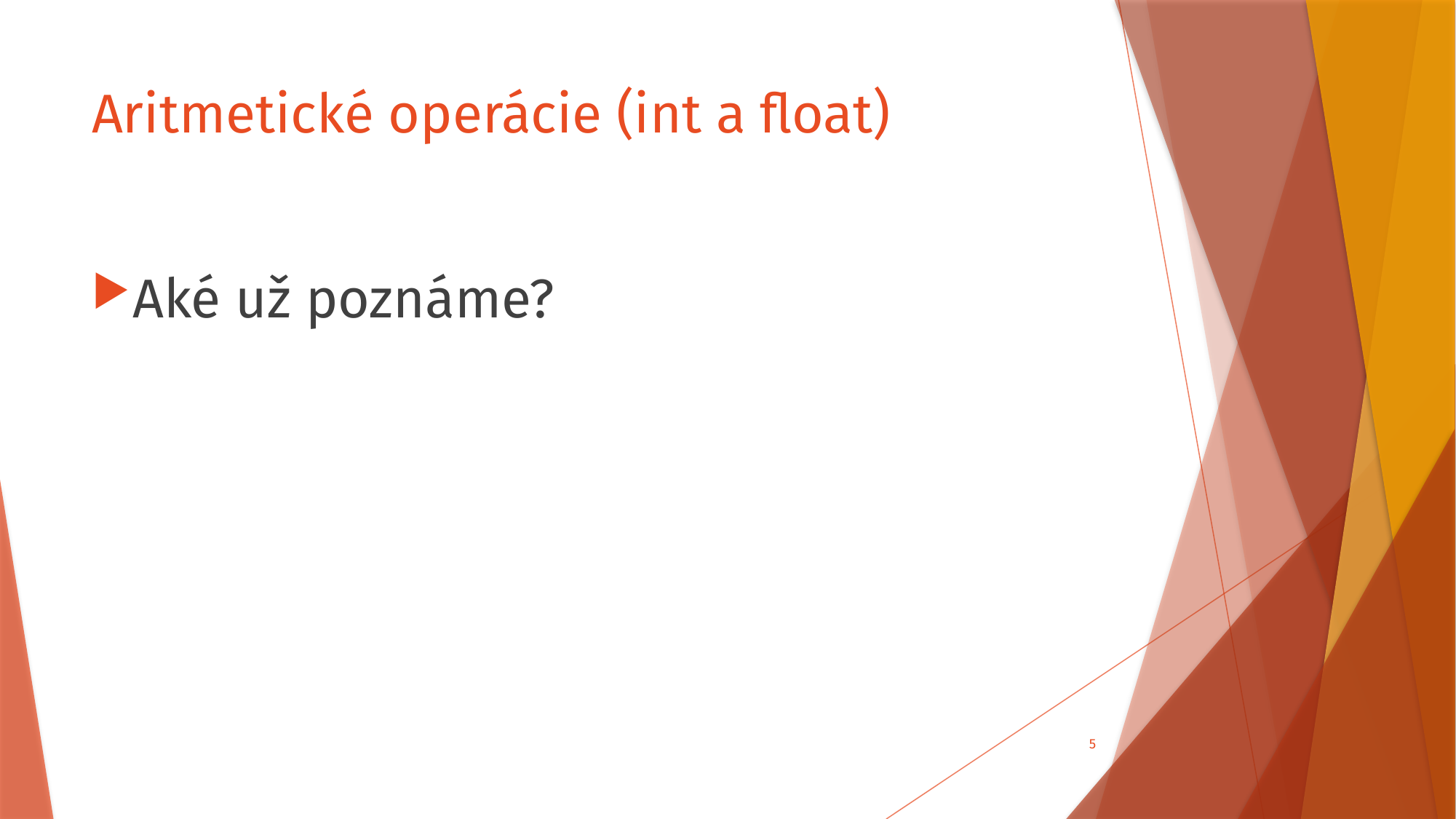

# Aritmetické operácie (int a float)
Aké už poznáme?
5